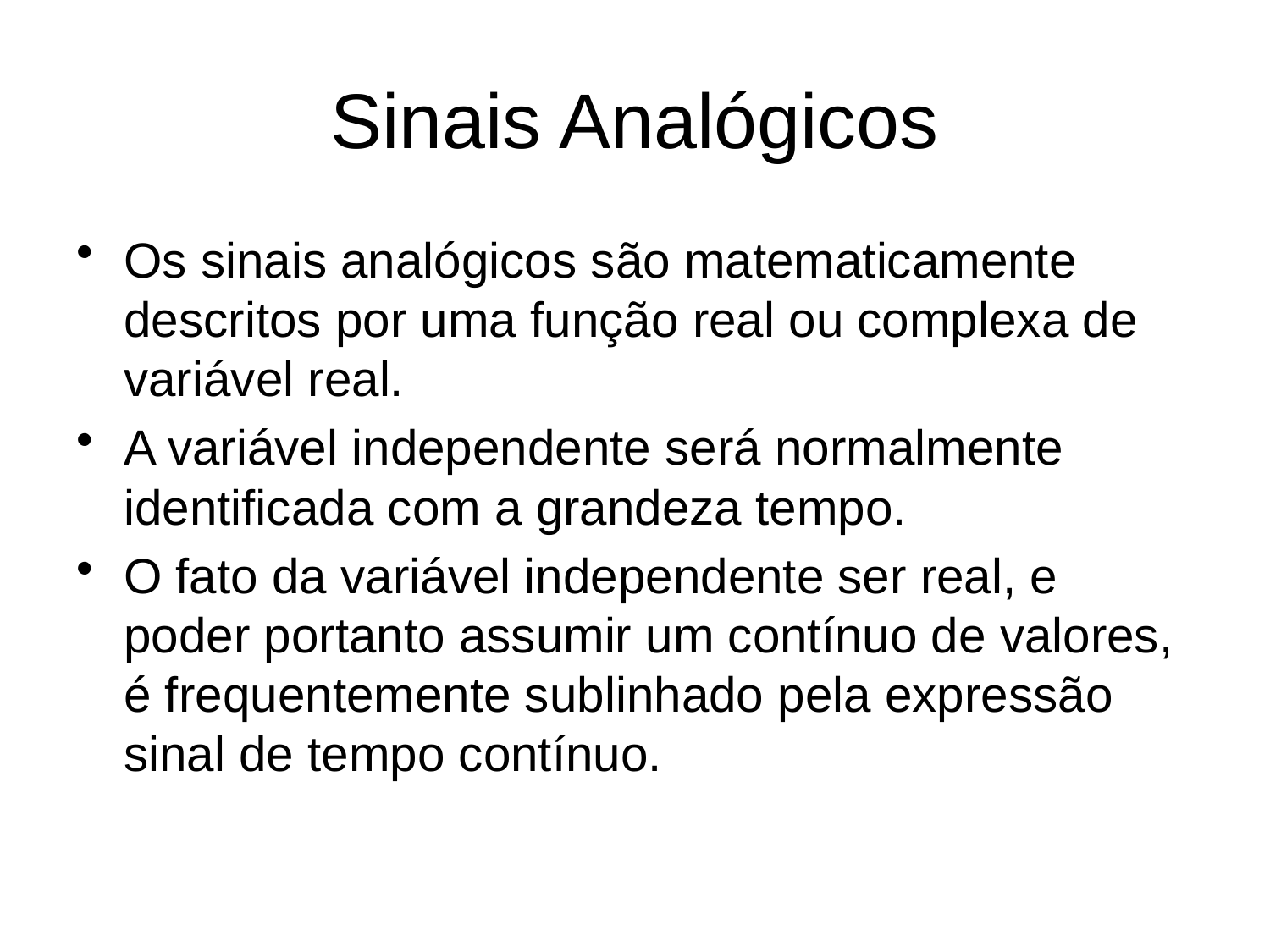

# Sinais Analógicos
Os sinais analógicos são matematicamente descritos por uma função real ou complexa de variável real.
A variável independente será normalmente identiﬁcada com a grandeza tempo.
O fato da variável independente ser real, e poder portanto assumir um contínuo de valores, é frequentemente sublinhado pela expressão sinal de tempo contínuo.